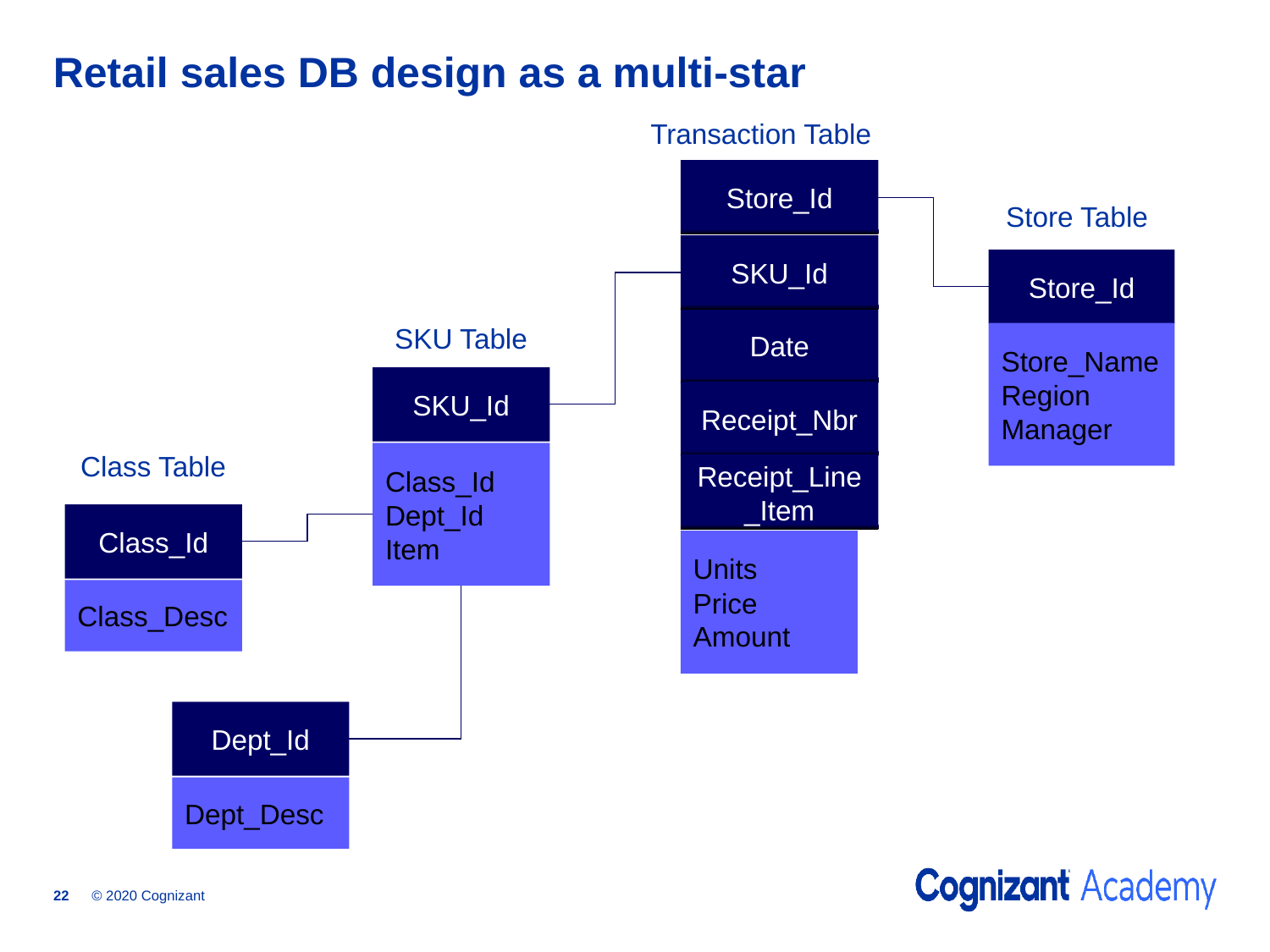

# Retail sales DB design as a multi-star
Transaction Table
Store_Id
SKU_Id
Date
Receipt_Nbr
Receipt_Line_Item
Units
Price
Amount
Store Table
Store_Id
Store_Name
Region
Manager
SKU Table
SKU_Id
Class_Id
Dept_Id
Item
Class Table
Class_Id
Class_Desc
Dept_Id
Dept_Desc
© 2020 Cognizant
22